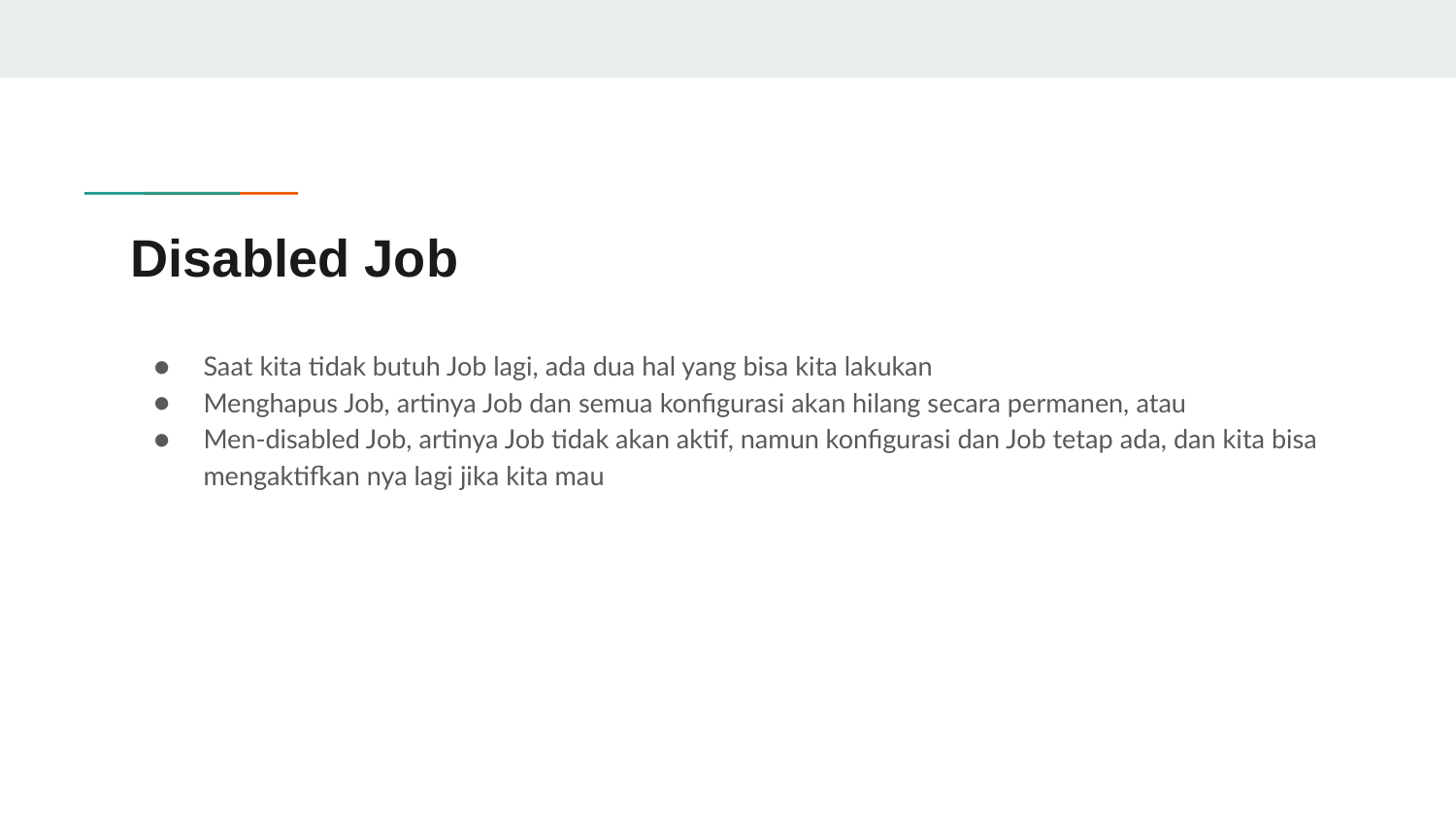

# Disabled Job
Saat kita tidak butuh Job lagi, ada dua hal yang bisa kita lakukan
Menghapus Job, artinya Job dan semua konfigurasi akan hilang secara permanen, atau
Men-disabled Job, artinya Job tidak akan aktif, namun konfigurasi dan Job tetap ada, dan kita bisa mengaktifkan nya lagi jika kita mau